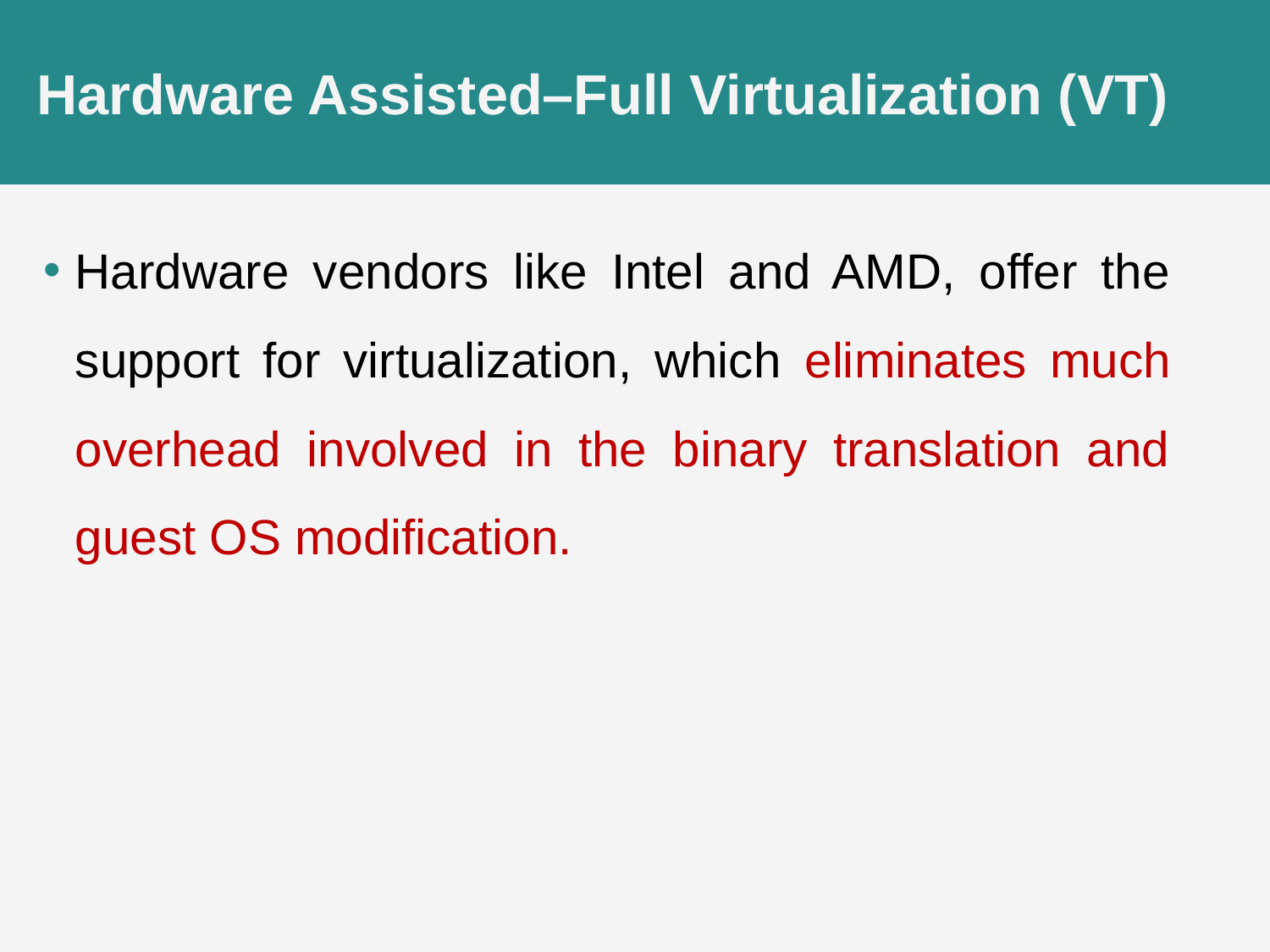

# Hardware Assisted–Full Virtualization (VT)
Hardware vendors like Intel and AMD, offer the support for virtualization, which eliminates much overhead involved in the binary translation and guest OS modification.